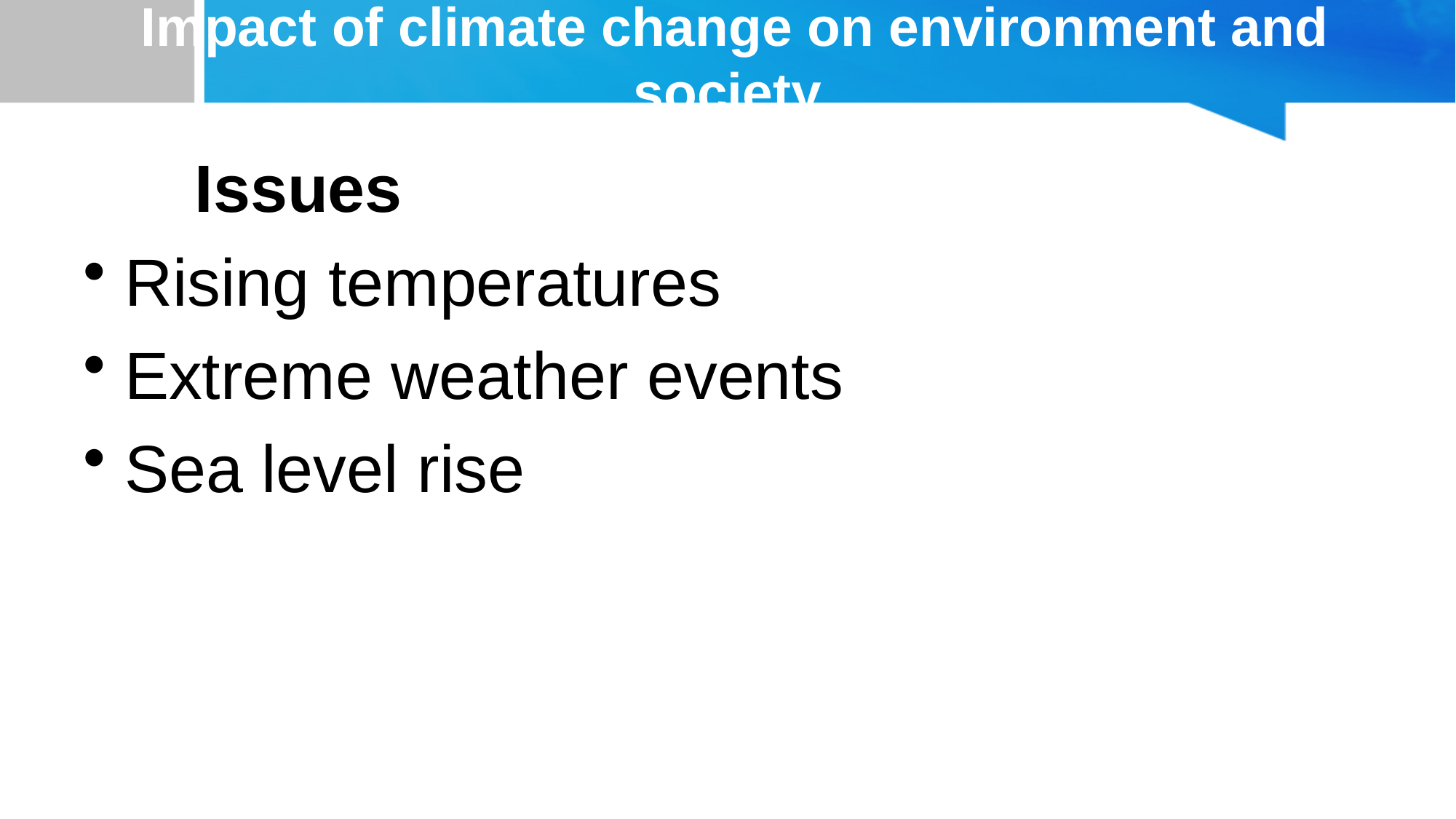

# Impact of climate change on environment and society
      Issues
Rising temperatures
Extreme weather events
Sea level rise